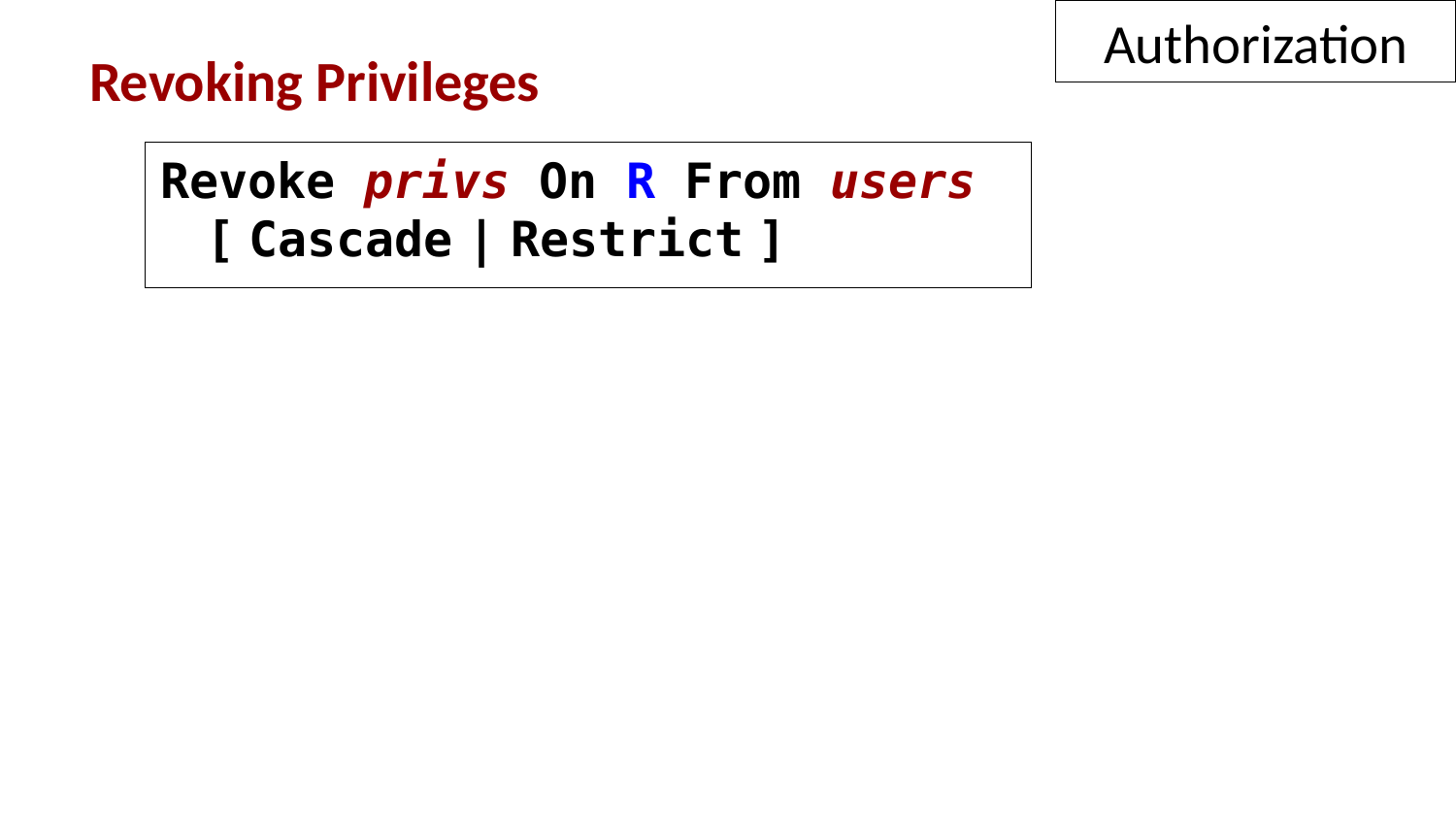

Authorization
Revoking Privileges

Revoke privs On R From users
  [ Cascade | Restrict ]